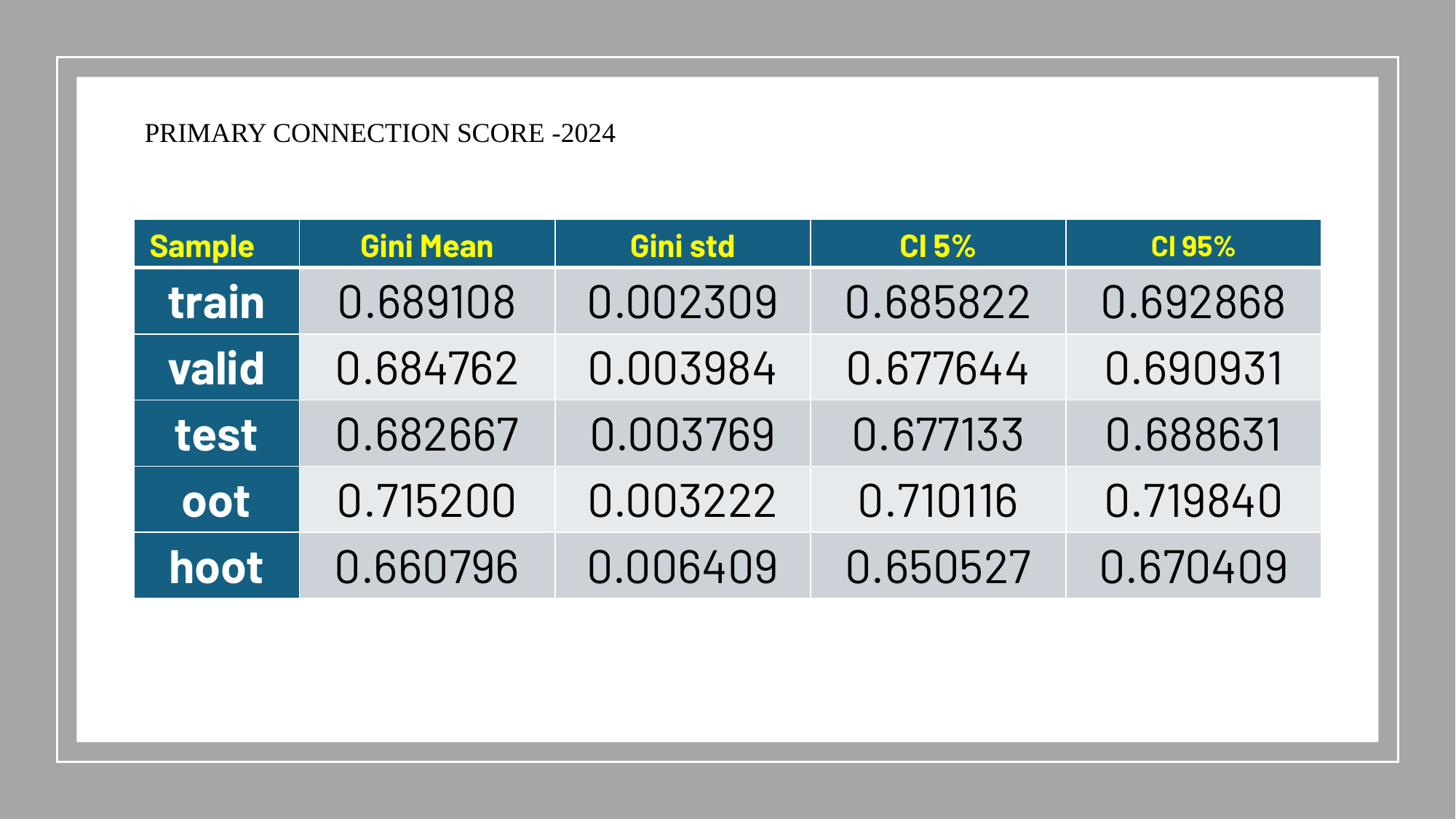

PRIMARY CONNECTION SCORE -2024

| Sample | Gini Mean | Gini std | CI 5% | CI 95% |
| --- | --- | --- | --- | --- |
| train | 0.689108 | 0.002309 | 0.685822 | 0.692868 |
| valid | 0.684762 | 0.003984 | 0.677644 | 0.690931 |
| test | 0.682667 | 0.003769 | 0.677133 | 0.688631 |
| oot | 0.715200 | 0.003222 | 0.710116 | 0.719840 |
| hoot | 0.660796 | 0.006409 | 0.650527 | 0.670409 |